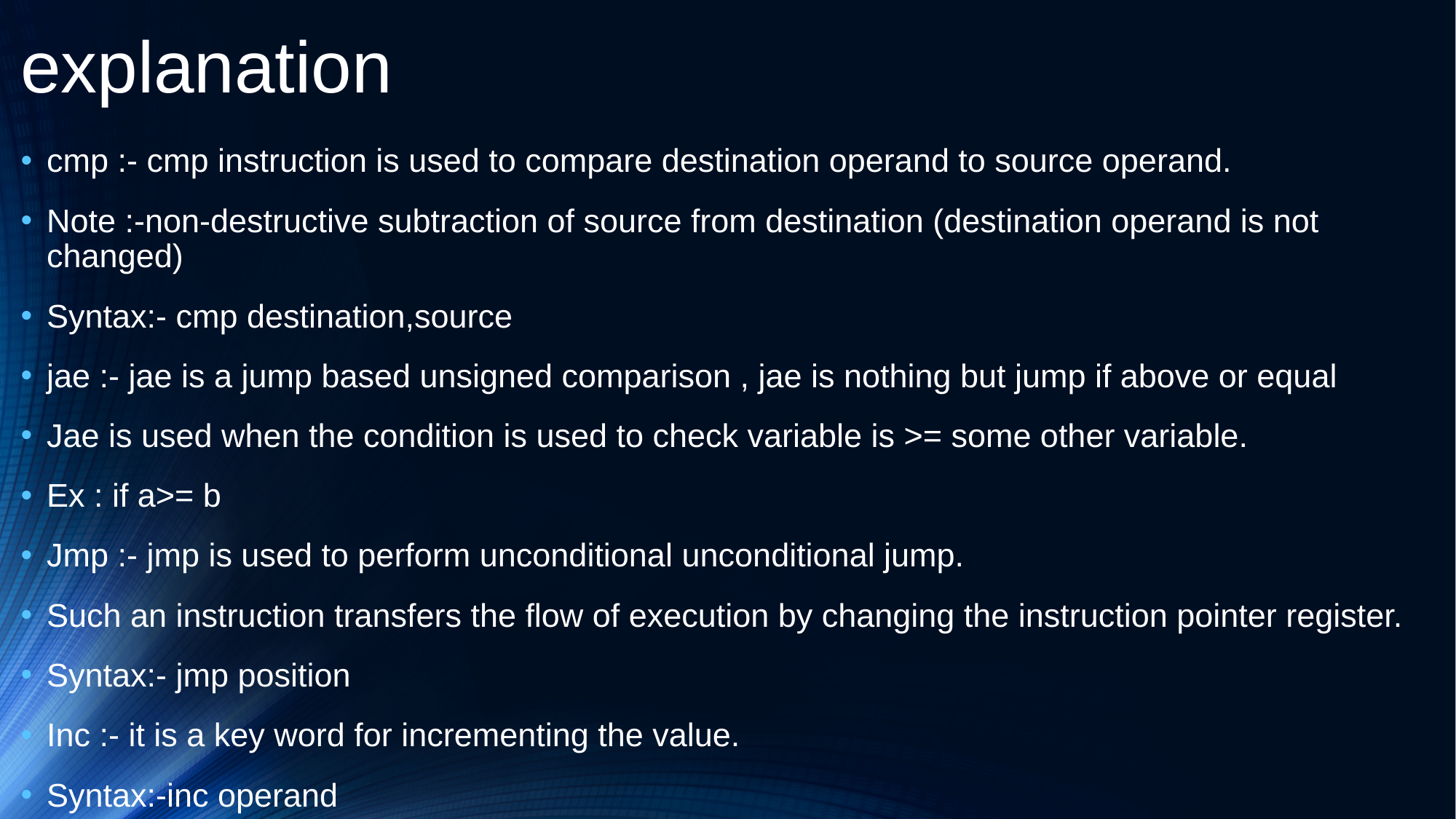

explanation
cmp :- cmp instruction is used to compare destination operand to source operand.
Note :-non-destructive subtraction of source from destination (destination operand is not changed)
Syntax:- cmp destination,source
jae :- jae is a jump based unsigned comparison , jae is nothing but jump if above or equal
Jae is used when the condition is used to check variable is >= some other variable.
Ex : if a>= b
Jmp :- jmp is used to perform unconditional unconditional jump.
Such an instruction transfers the flow of execution by changing the instruction pointer register.
Syntax:- jmp position
Inc :- it is a key word for incrementing the value.
Syntax:-inc operand